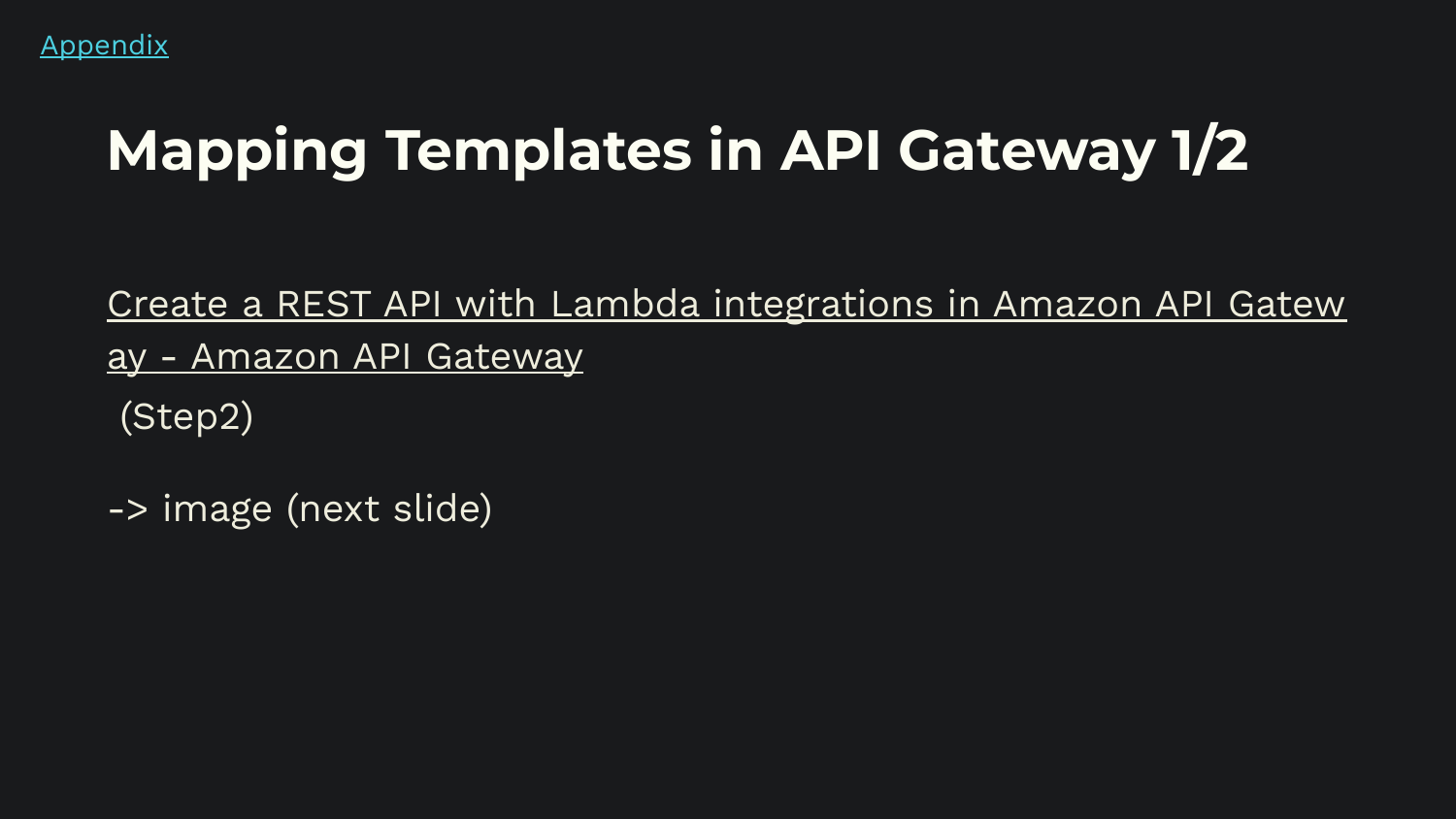

Appendix
# Mapping Templates in API Gateway 1/2
Create a REST API with Lambda integrations in Amazon API Gateway - Amazon API Gateway (Step2)
-> image (next slide)